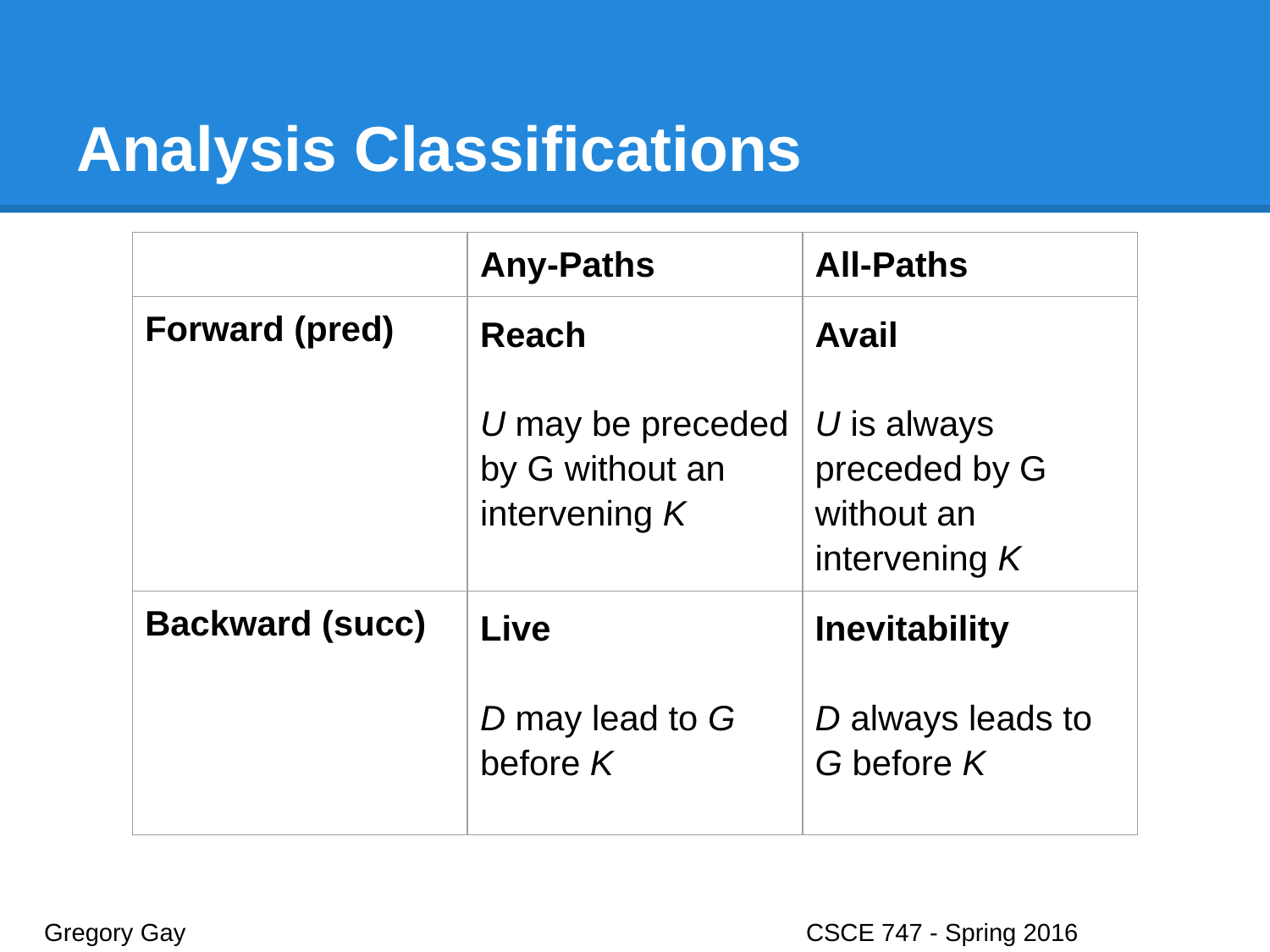

# Analysis Classifications
|  | Any-Paths | All-Paths |
| --- | --- | --- |
| Forward (pred) | Reach U may be preceded by G without an intervening K | Avail U is always preceded by G without an intervening K |
| Backward (succ) | Live D may lead to G before K | Inevitability D always leads to G before K |
Gregory Gay					CSCE 747 - Spring 2016							36